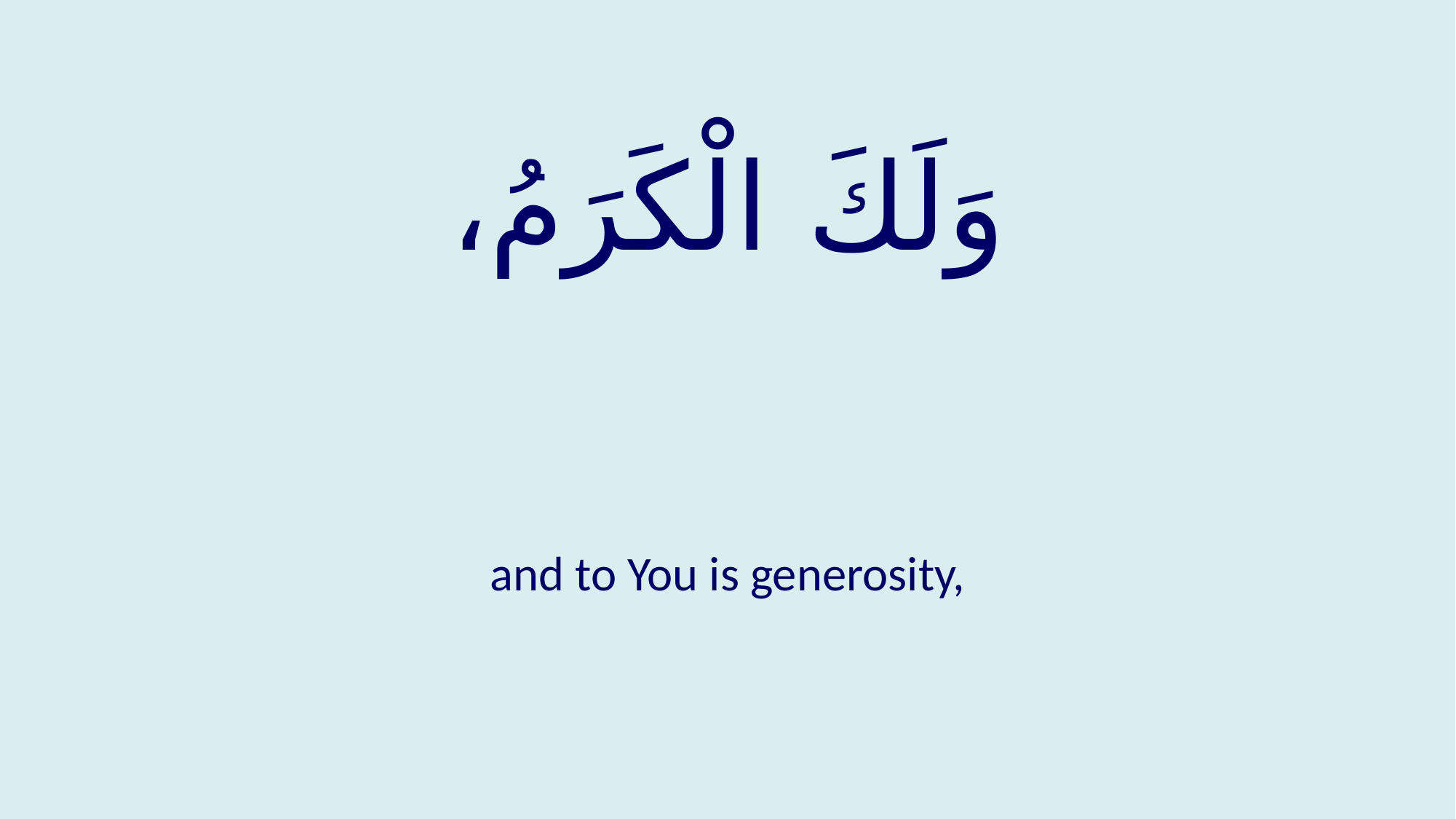

# وَلَكَ الْكَرَمُ،
and to You is generosity,